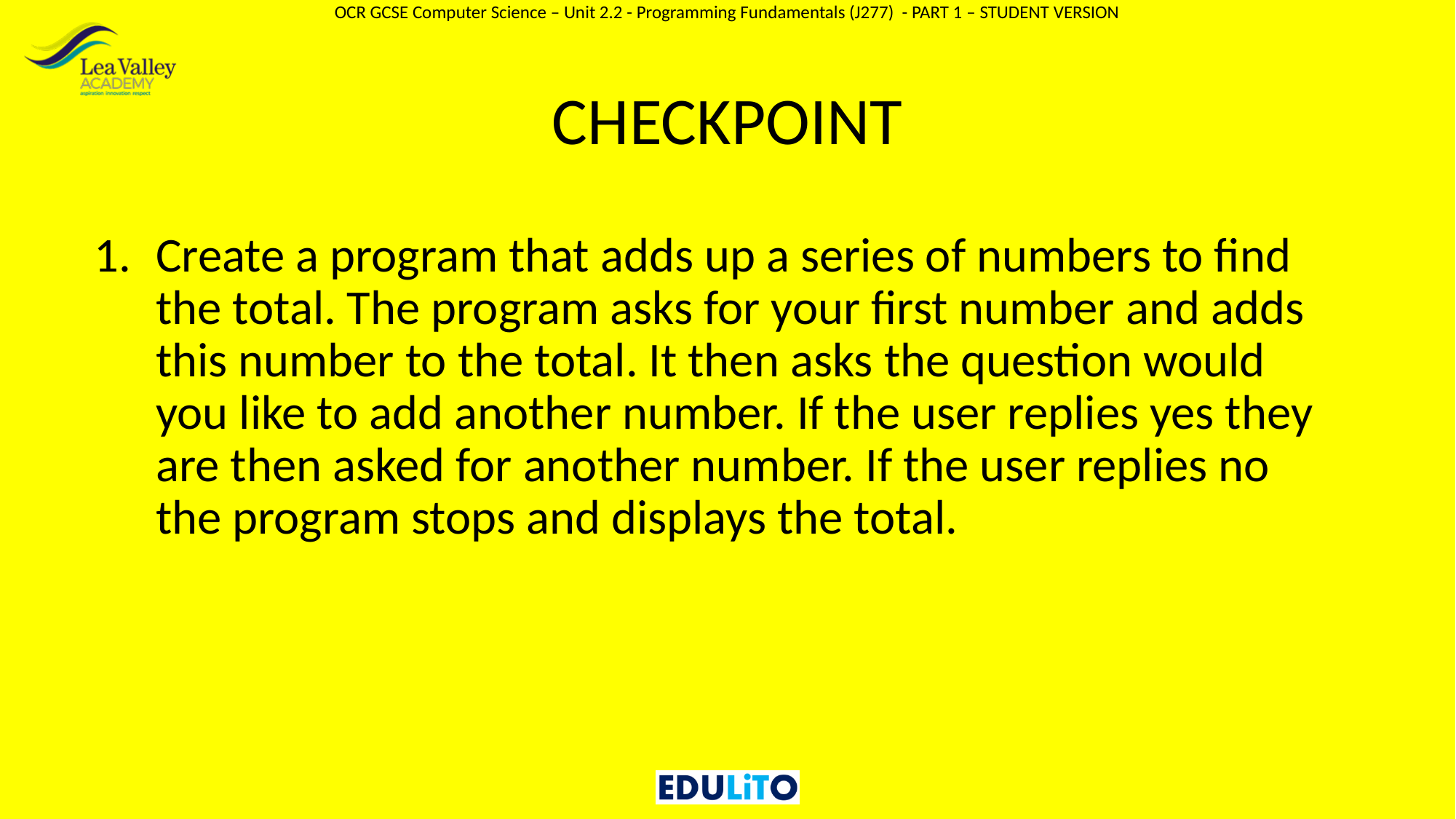

# CHECKPOINT
Create a program that adds up a series of numbers to find the total. The program asks for your first number and adds this number to the total. It then asks the question would you like to add another number. If the user replies yes they are then asked for another number. If the user replies no the program stops and displays the total.